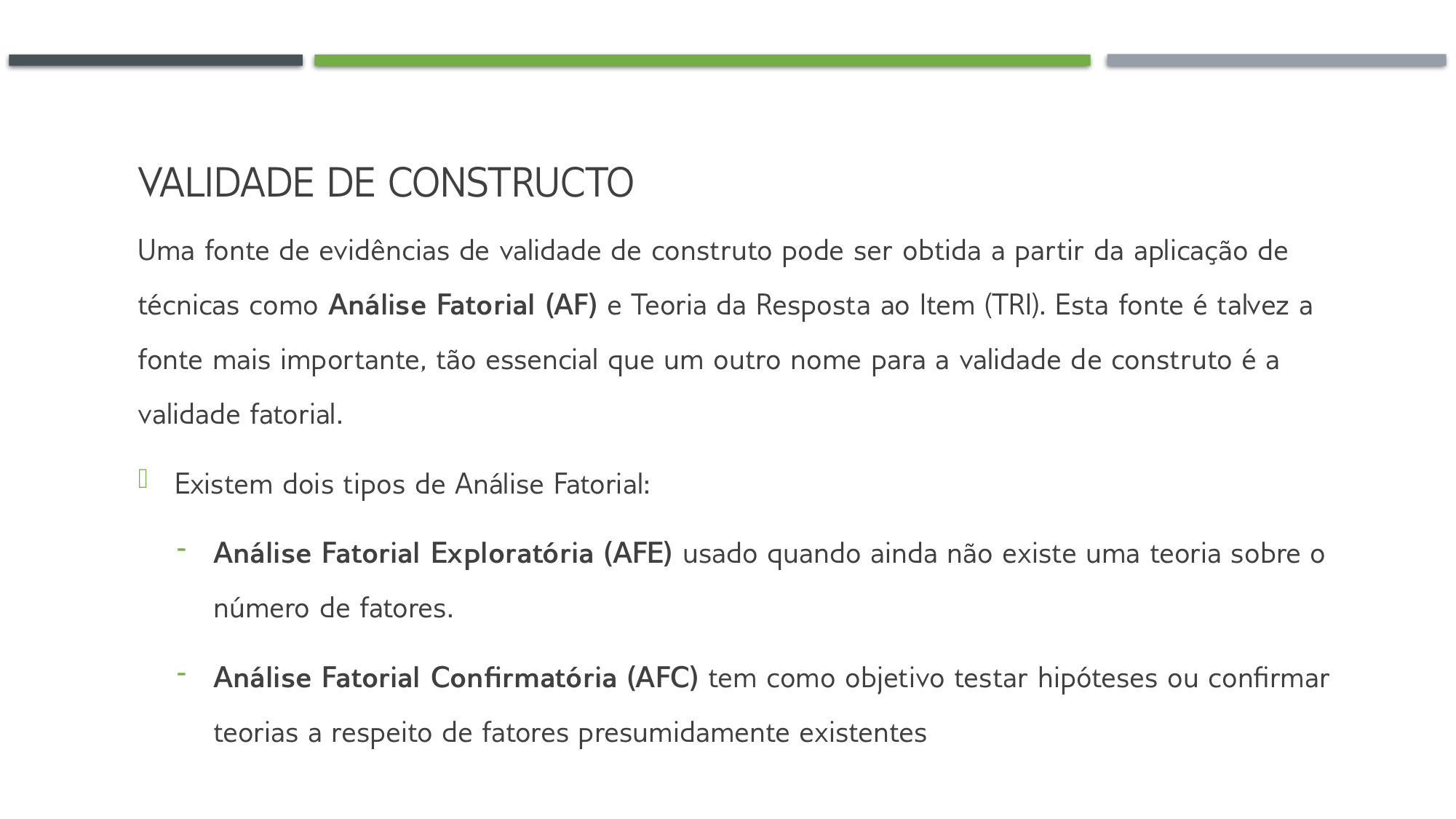

# Validade de constructo
Uma fonte de evidências de validade de construto pode ser obtida a partir da aplicação de técnicas como Análise Fatorial (AF) e Teoria da Resposta ao Item (TRI). Esta fonte é talvez a fonte mais importante, tão essencial que um outro nome para a validade de construto é a validade fatorial.
Existem dois tipos de Análise Fatorial:
Análise Fatorial Exploratória (AFE) usado quando ainda não existe uma teoria sobre o número de fatores.
Análise Fatorial Confirmatória (AFC) tem como objetivo testar hipóteses ou confirmar teorias a respeito de fatores presumidamente existentes